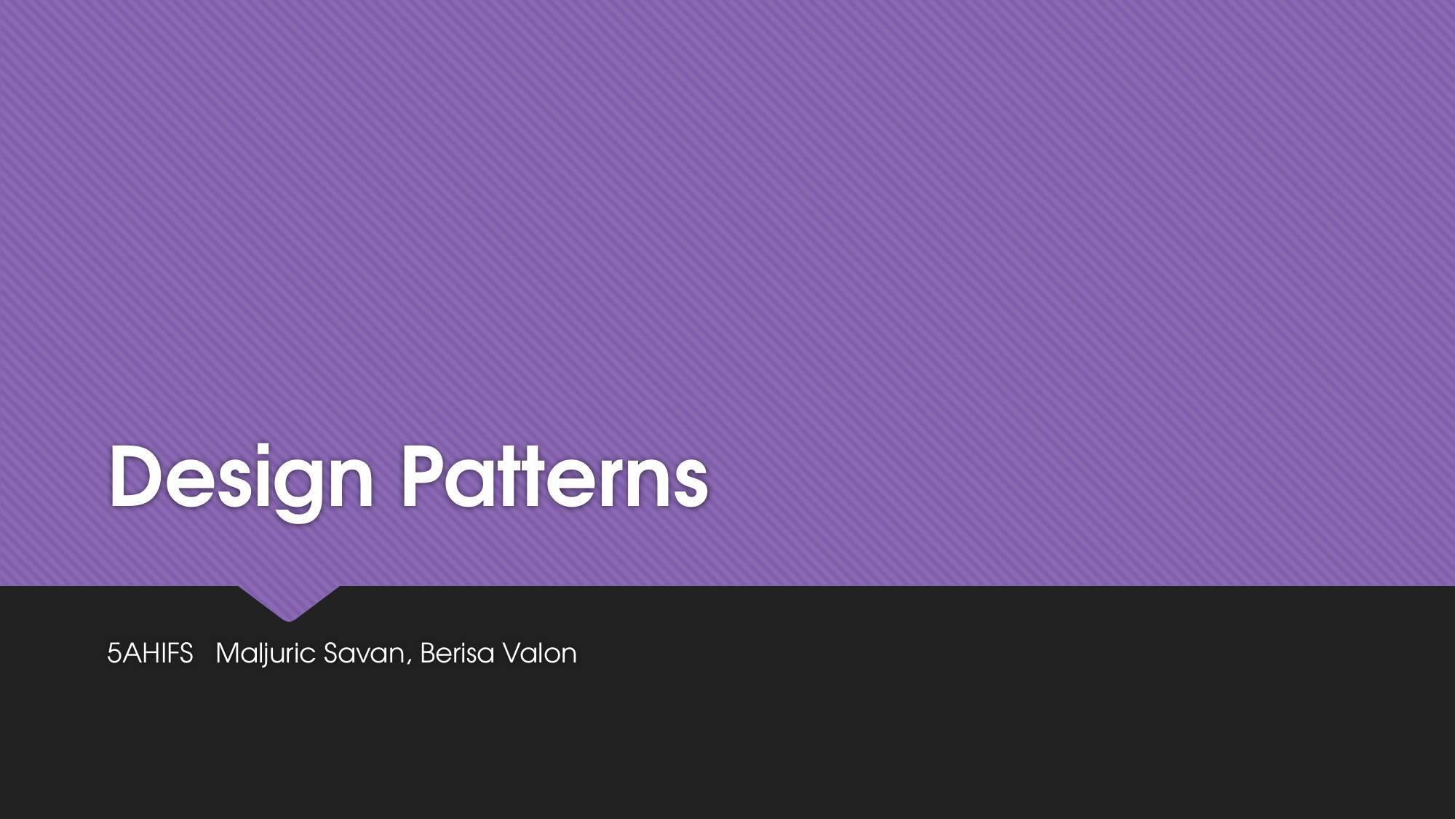

# Design Patterns
5AHIFS															Maljuric Savan, Berisa Valon